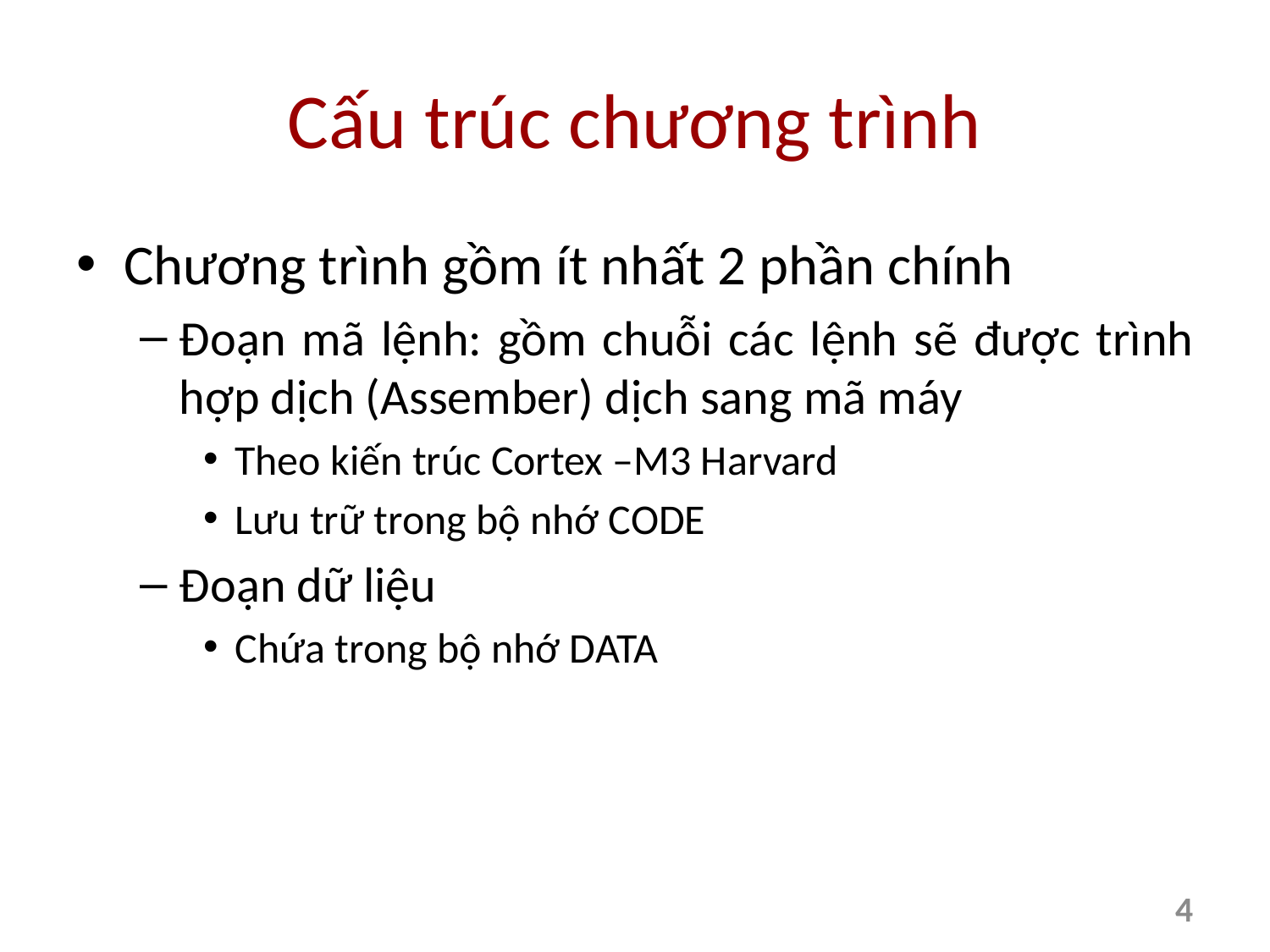

# Cấu trúc chương trình
Chương trình gồm ít nhất 2 phần chính
Đoạn mã lệnh: gồm chuỗi các lệnh sẽ được trình hợp dịch (Assember) dịch sang mã máy
Theo kiến trúc Cortex –M3 Harvard
Lưu trữ trong bộ nhớ CODE
Đoạn dữ liệu
Chứa trong bộ nhớ DATA

4